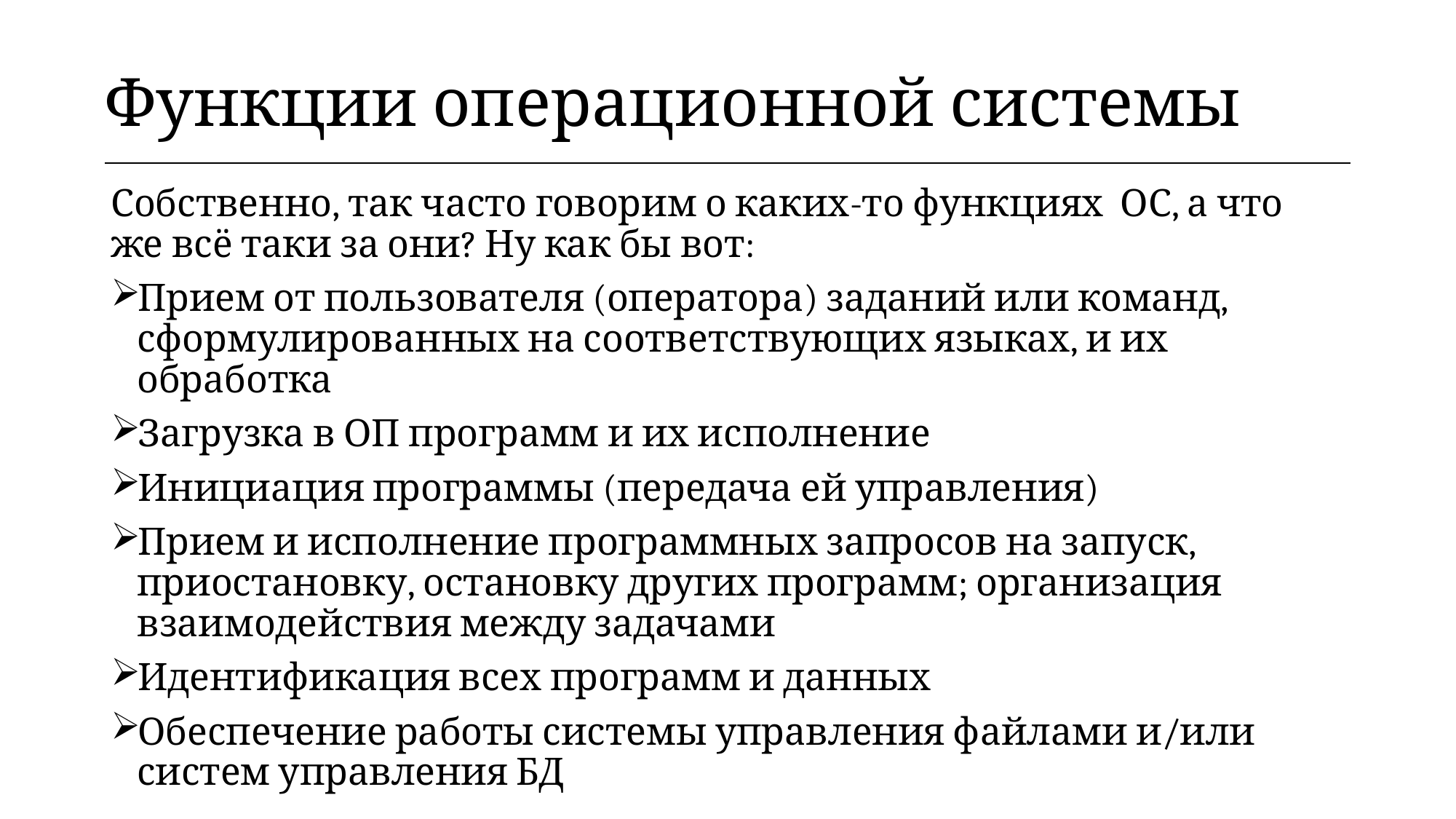

| Функции операционной системы |
| --- |
Собственно, так часто говорим о каких-то функциях  ОС, а что же всё таки за они? Ну как бы вот:
Прием от пользователя (оператора) заданий или команд, сформулированных на соответствующих языках, и их обработка
Загрузка в ОП программ и их исполнение
Инициация программы (передача ей управления)
Прием и исполнение программных запросов на запуск, приостановку, остановку других программ; организация взаимодействия между задачами
Идентификация всех программ и данных
Обеспечение работы системы управления файлами и/или систем управления БД